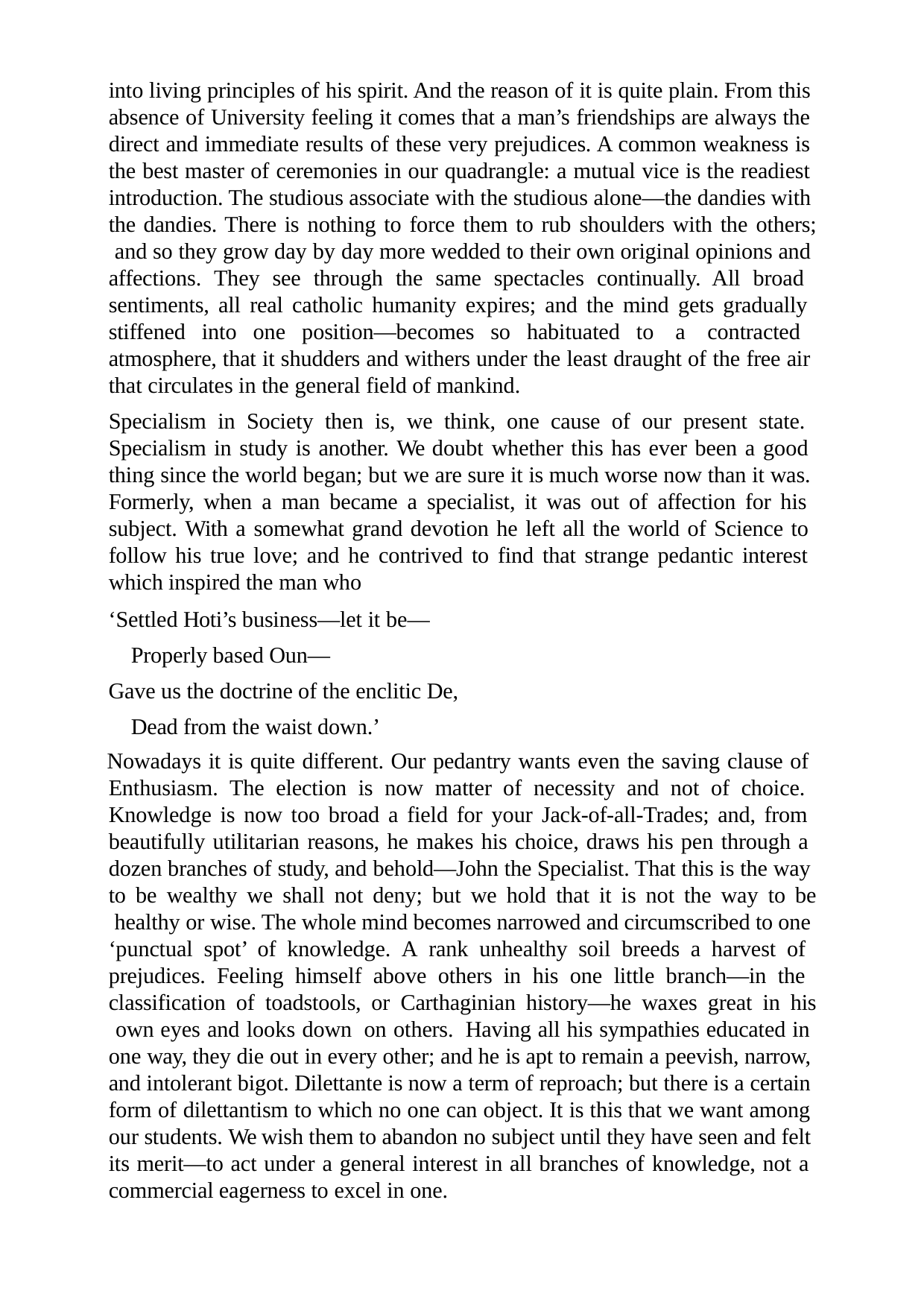

into living principles of his spirit. And the reason of it is quite plain. From this  absence of University feeling it comes that a man’s friendships are always the  direct and immediate results of these very prejudices. A common weakness is  the best master of ceremonies in our quadrangle: a mutual vice is the readiest  introduction. The studious associate with the studious alone—the dandies with  the dandies. There is nothing to force them to rub shoulders with the others;  and so they grow day by day more wedded to their own original opinions and  affections. They see through the same spectacles continually. All broad  sentiments, all real catholic humanity expires; and the mind gets gradually  stiffened into one position—becomes so habituated to a contracted  atmosphere, that it shudders and withers under the least draught of the free air  that circulates in the general field of mankind.
Specialism in Society then is, we think, one cause of our present state.  Specialism in study is another. We doubt whether this has ever been a good  thing since the world began; but we are sure it is much worse now than it was.  Formerly, when a man became a specialist, it was out of affection for his  subject. With a somewhat grand devotion he left all the world of Science to  follow his true love; and he contrived to find that strange pedantic interest  which inspired the man who
‘Settled Hoti’s business—let it be—  Properly based Oun—
Gave us the doctrine of the enclitic De,  Dead from the waist down.’
Nowadays it is quite different. Our pedantry wants even the saving clause of  Enthusiasm. The election is now matter of necessity and not of choice.  Knowledge is now too broad a field for your Jack-of-all-Trades; and, from  beautifully utilitarian reasons, he makes his choice, draws his pen through a  dozen branches of study, and behold—John the Specialist. That this is the way  to be wealthy we shall not deny; but we hold that it is not the way to be  healthy or wise. The whole mind becomes narrowed and circumscribed to one  ‘punctual spot’ of knowledge. A rank unhealthy soil breeds a harvest of  prejudices. Feeling himself above others in his one little branch—in the  classification of toadstools, or Carthaginian history—he waxes great in his  own eyes and looks down on others. Having all his sympathies educated in  one way, they die out in every other; and he is apt to remain a peevish, narrow,  and intolerant bigot. Dilettante is now a term of reproach; but there is a certain  form of dilettantism to which no one can object. It is this that we want among  our students. We wish them to abandon no subject until they have seen and felt  its merit—to act under a general interest in all branches of knowledge, not a  commercial eagerness to excel in one.